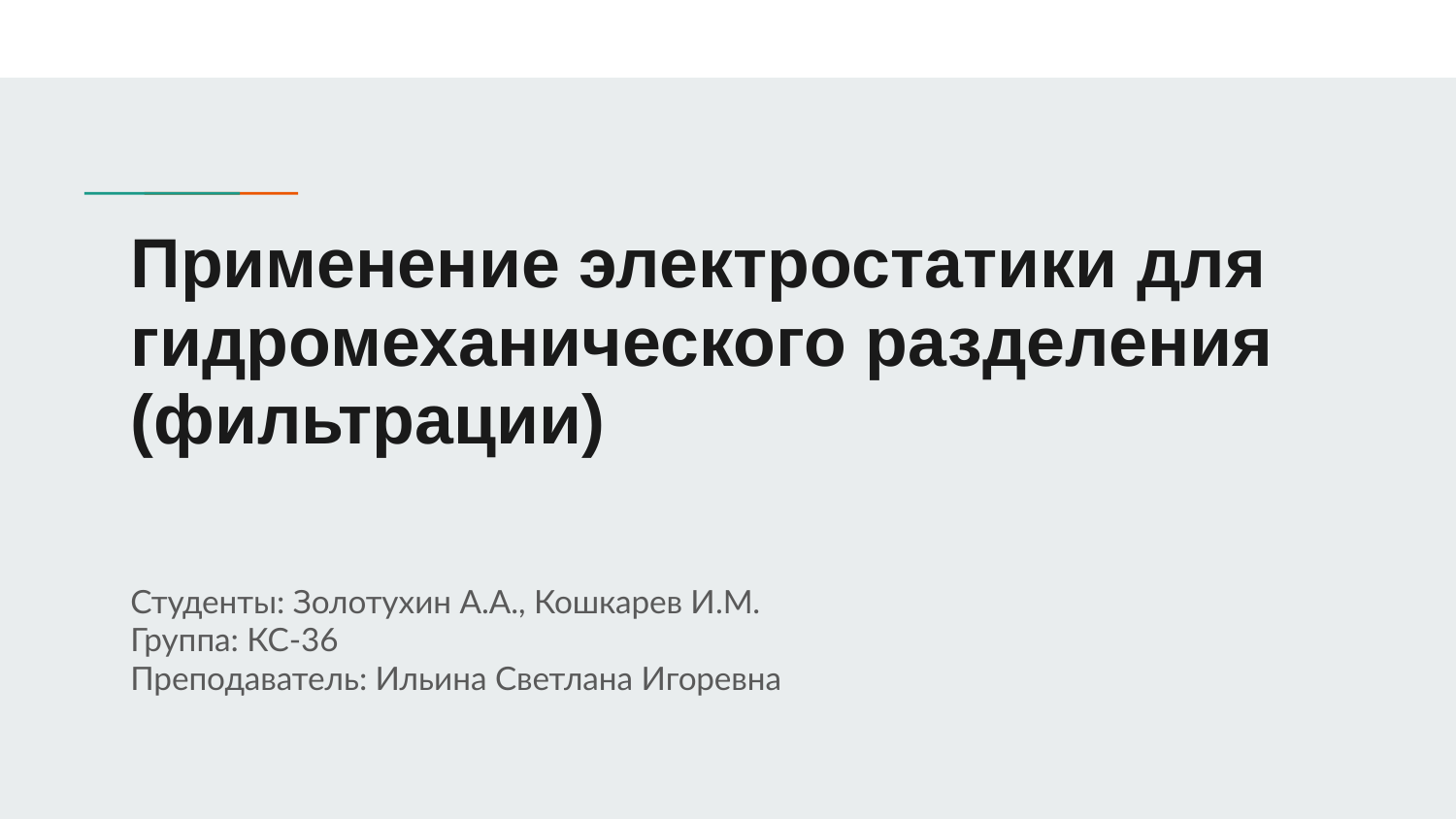

# Применение электростатики для гидромеханического разделения (фильтрации)
Студенты: Золотухин А.А., Кошкарев И.М.
Группа: КС-36
Преподаватель: Ильина Светлана Игоревна